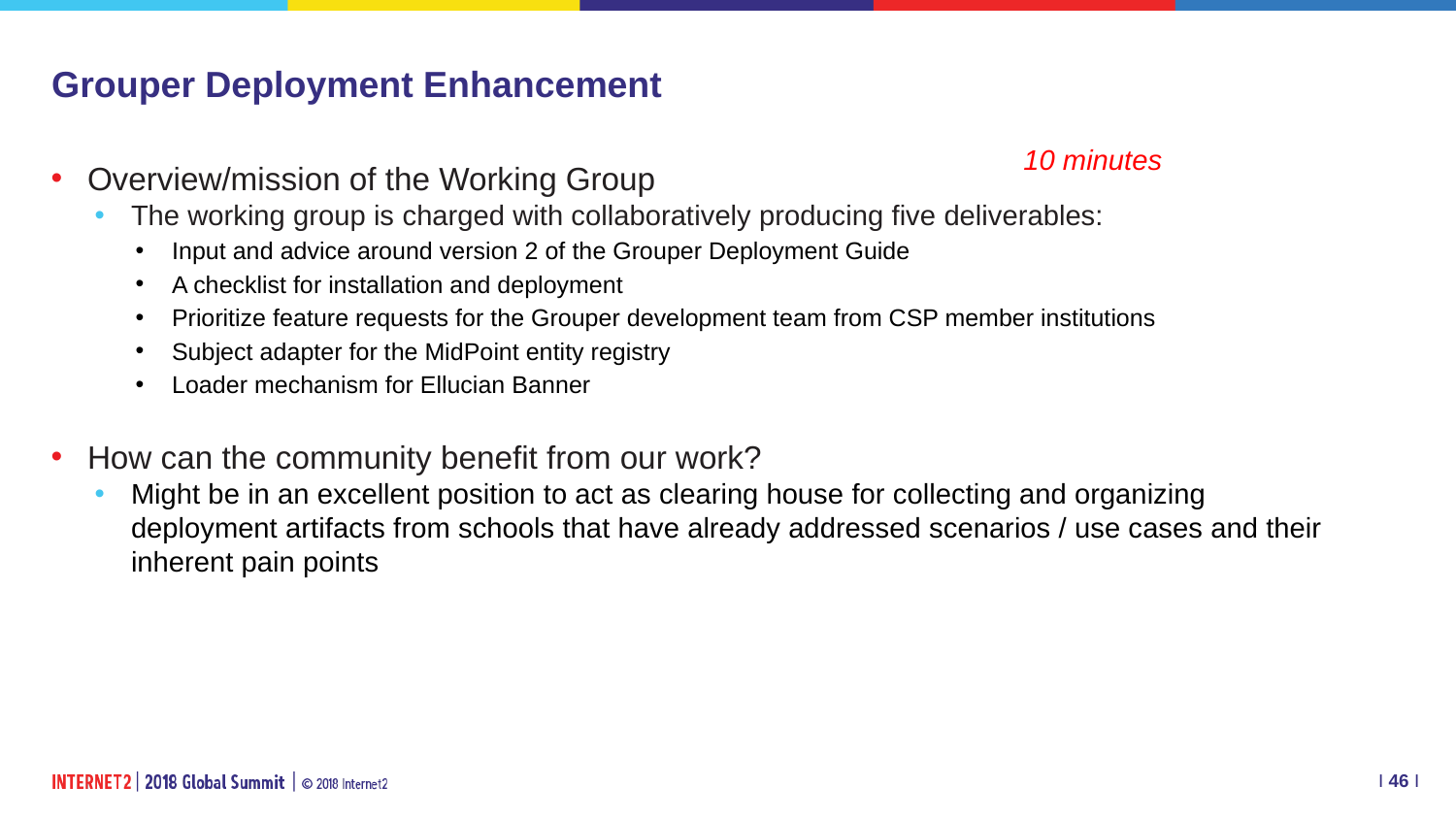

# Grouper Deployment Enhancement
10 minutes
Overview/mission of the Working Group
The working group is charged with collaboratively producing five deliverables:
Input and advice around version 2 of the Grouper Deployment Guide
A checklist for installation and deployment
Prioritize feature requests for the Grouper development team from CSP member institutions
Subject adapter for the MidPoint entity registry
Loader mechanism for Ellucian Banner

How can the community benefit from our work?
Might be in an excellent position to act as clearing house for collecting and organizing deployment artifacts from schools that have already addressed scenarios / use cases and their inherent pain points